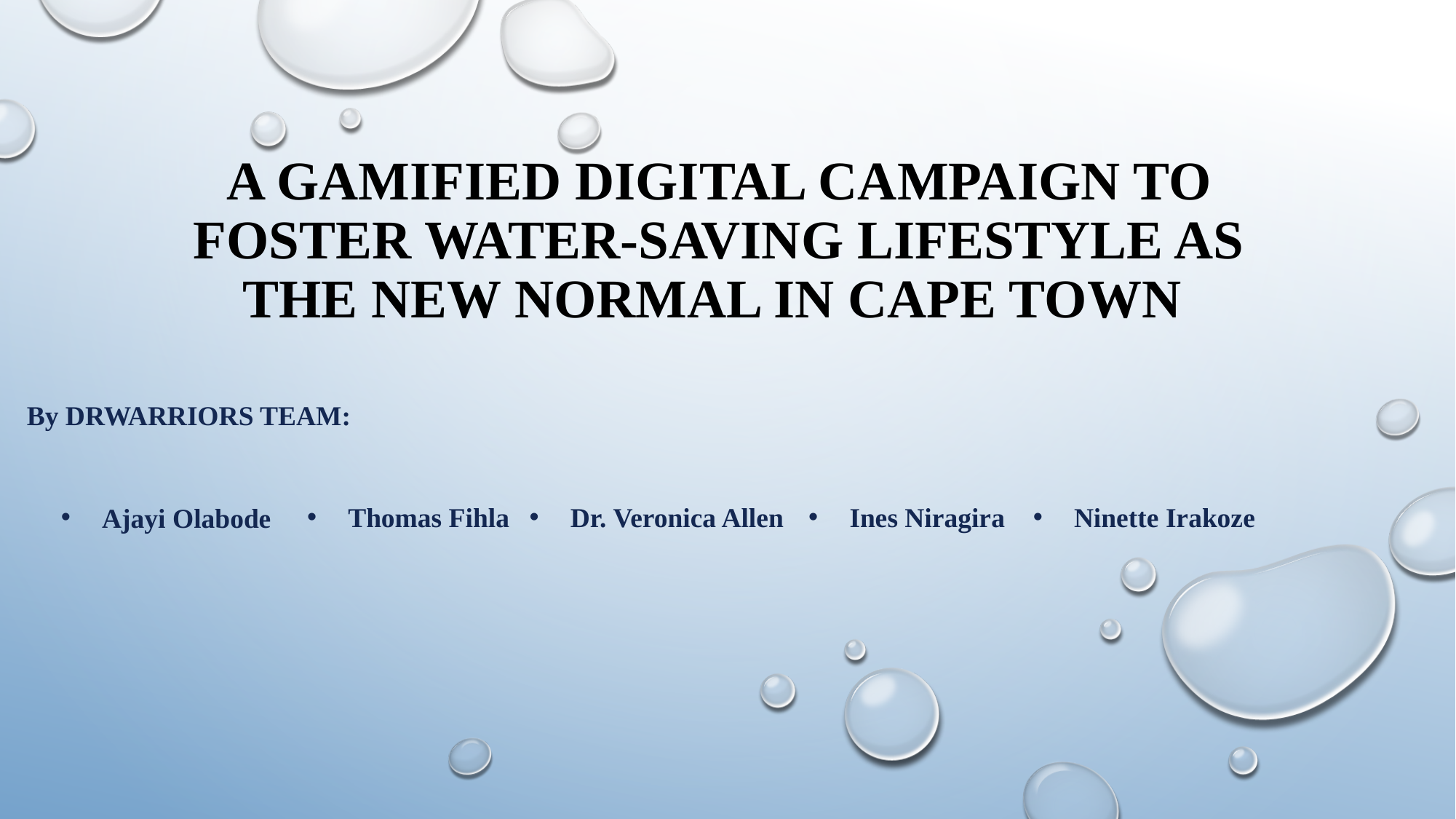

# A Gamified Digital Campaign to foster water-saving LIFESTYLE as the new normal in Cape Town
By DRWARRIORS TEAM:
Thomas Fihla
Dr. Veronica Allen
Ines Niragira
Ninette Irakoze
Ajayi Olabode